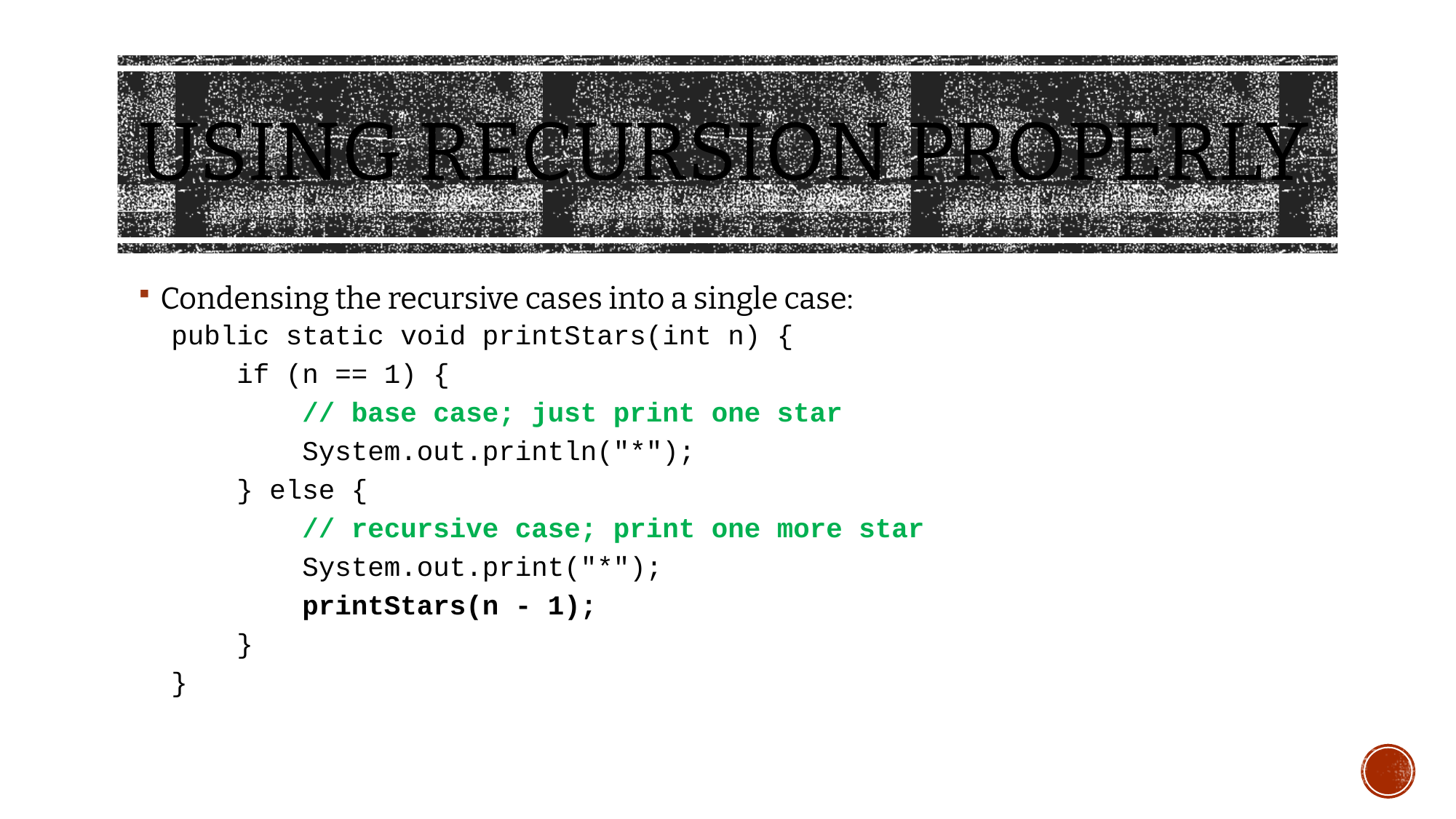

# Using recursion properly

Condensing the recursive cases into a single case:
public static void printStars(int n) {
    if (n == 1) {
        // base case; just print one star
        System.out.println("*");
    } else {
        // recursive case; print one more star
        System.out.print("*");
        printStars(n - 1);
    }
}